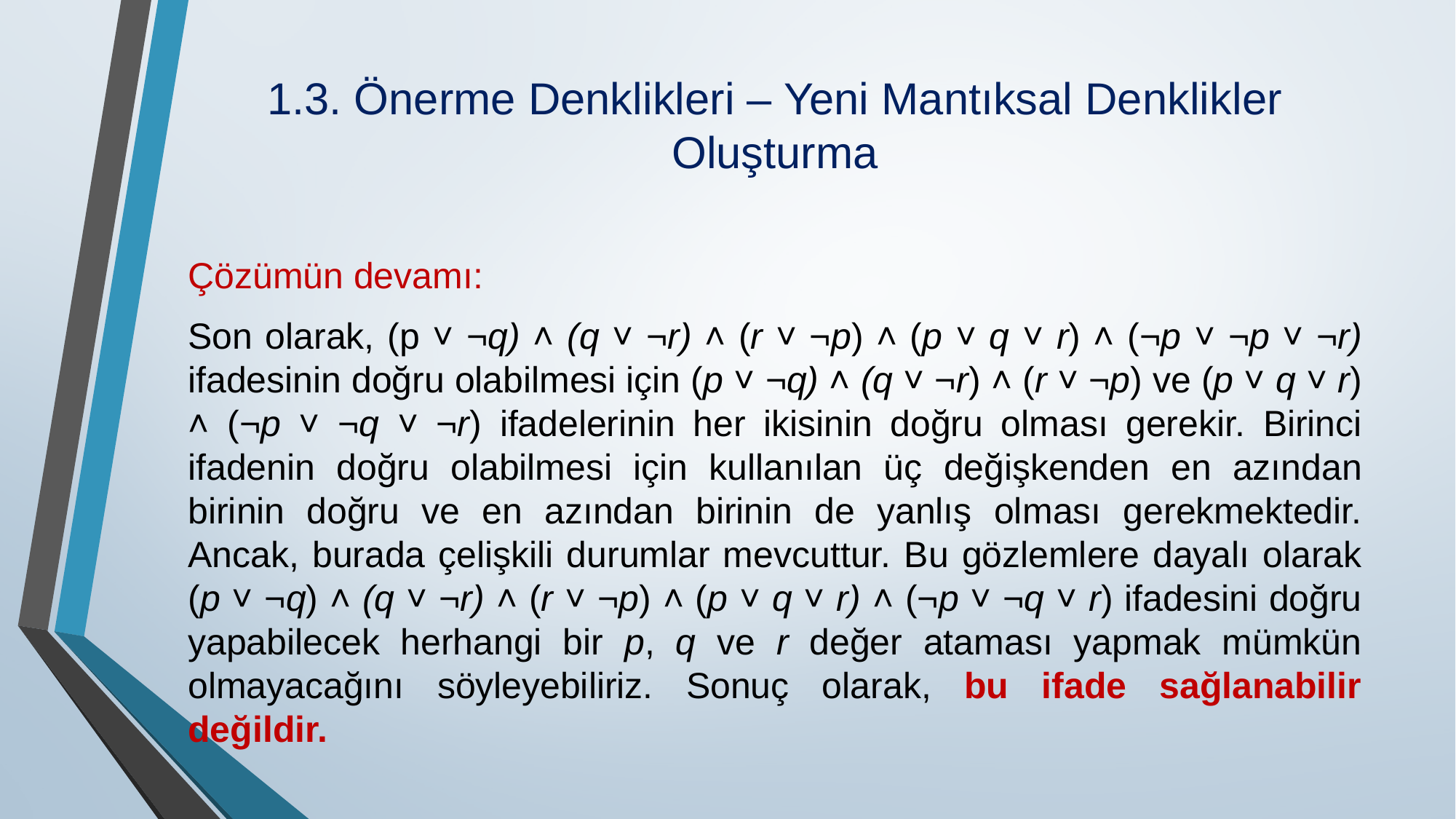

# 1.3. Önerme Denklikleri – Yeni Mantıksal Denklikler Oluşturma
Çözümün devamı:
Son olarak, (p ˅ ¬q) ˄ (q ˅ ¬r) ˄ (r ˅ ¬p) ˄ (p ˅ q ˅ r) ˄ (¬p ˅ ¬p ˅ ¬r) ifadesinin doğru olabilmesi için (p ˅ ¬q) ˄ (q ˅ ¬r) ˄ (r ˅ ¬p) ve (p ˅ q ˅ r) ˄ (¬p ˅ ¬q ˅ ¬r) ifa­delerinin her ikisinin doğru olması gerekir. Birinci ifadenin doğru olabilmesi için kullanılan üç değişkenden en azından birinin doğru ve en azından birinin de yanlış ol­ması gerekmektedir. Ancak, burada çelişkili durumlar mevcuttur. Bu gözlemlere dayalı olarak (p ˅ ¬q) ˄ (q ˅ ¬r) ˄ (r ˅ ¬p) ˄ (p ˅ q ˅ r) ˄ (¬p ˅ ¬q ˅ r) ifadesini doğru yapabilecek herhangi bir p, q ve r değer ataması yapmak mümkün olmayacağını söyleyebiliriz. Sonuç ola­rak, bu ifade sağlanabilir değildir.